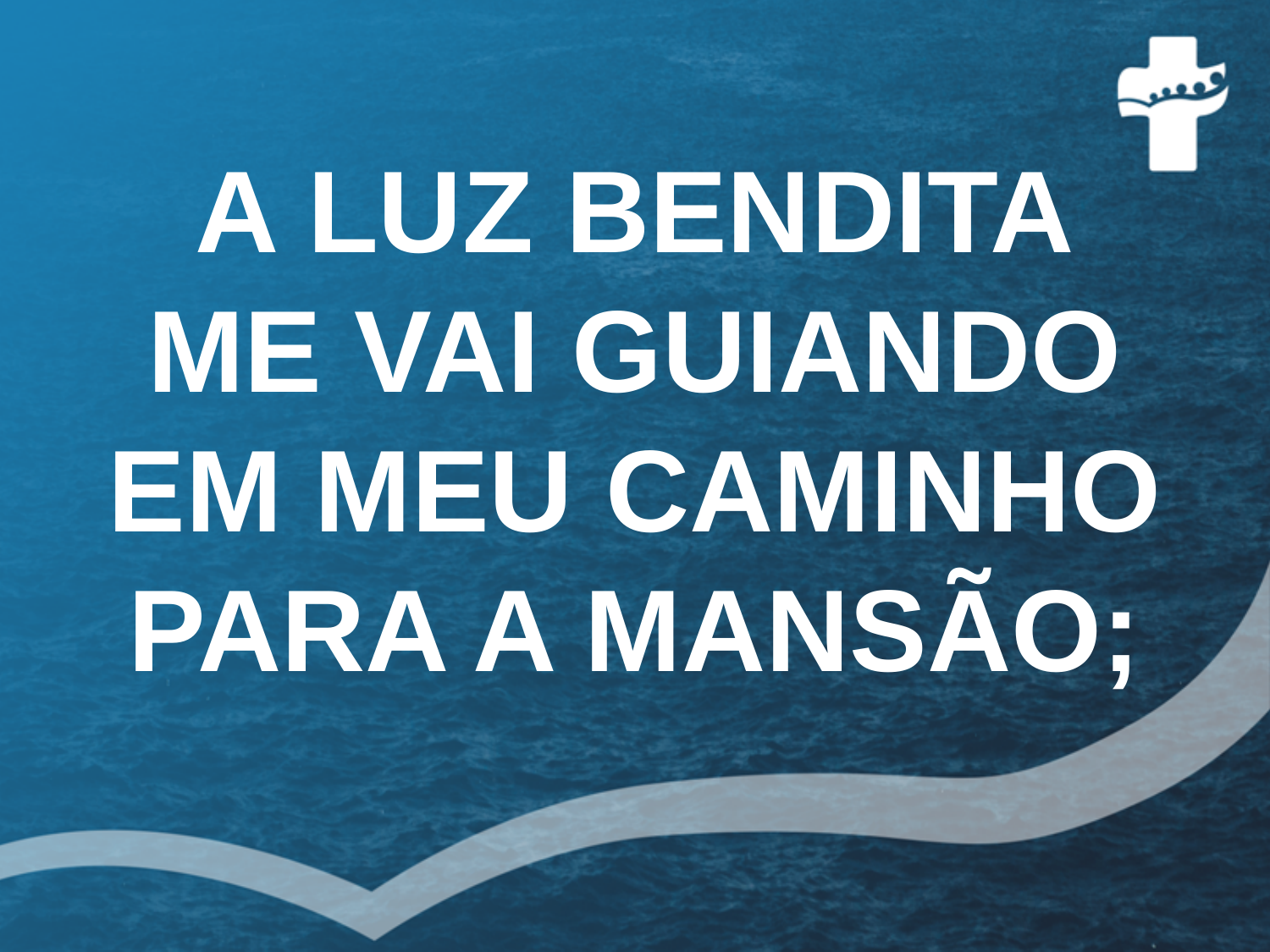

# A LUZ BENDITA ME VAI GUIANDO EM MEU CAMINHO PARA A MANSÃO;